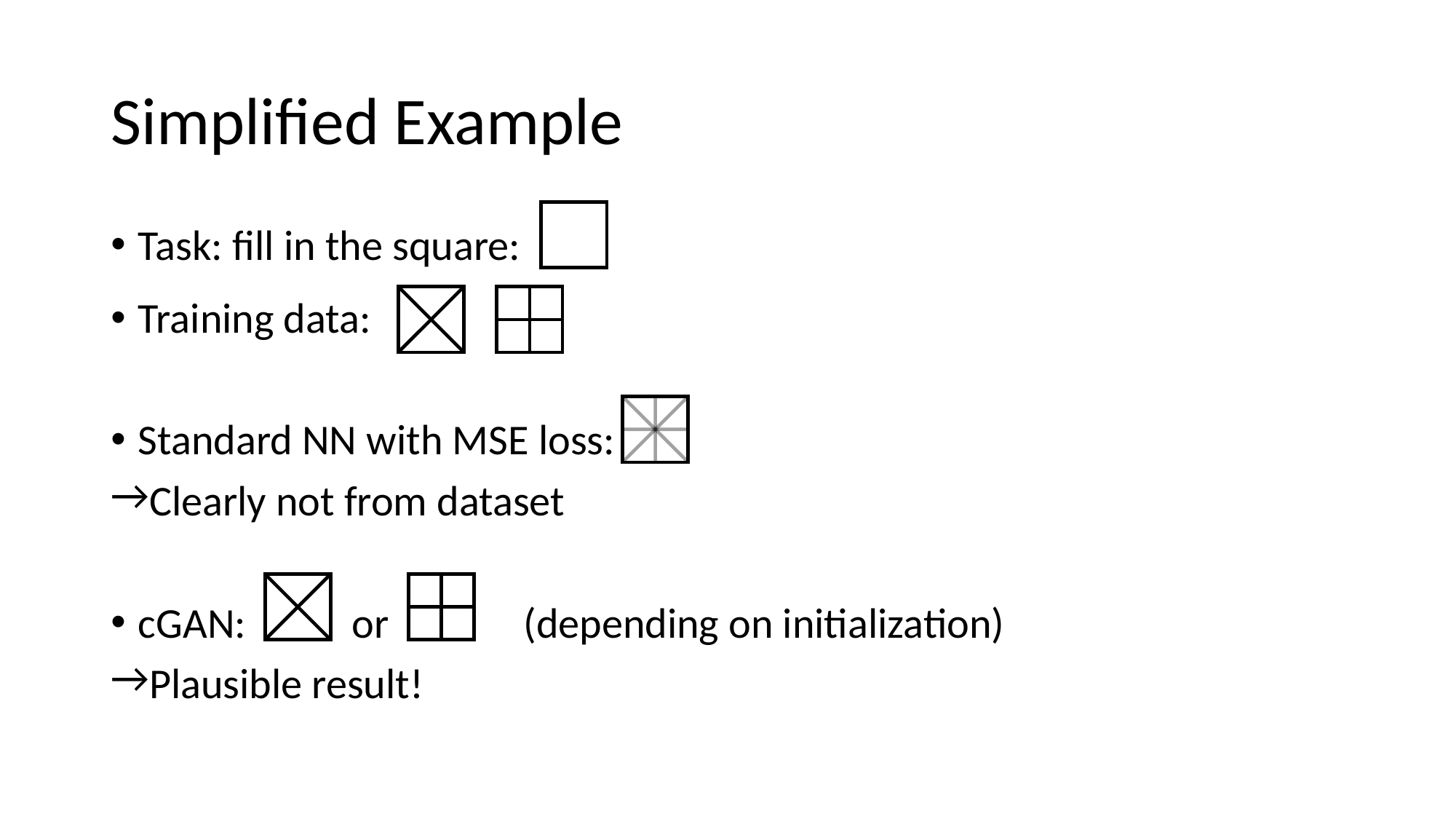

# Simplified Example

Task: fill in the square:
Training data:

Standard NN with MSE loss:
Clearly not from dataset

cGAN:           or 	      (depending on initialization)
Plausible result!